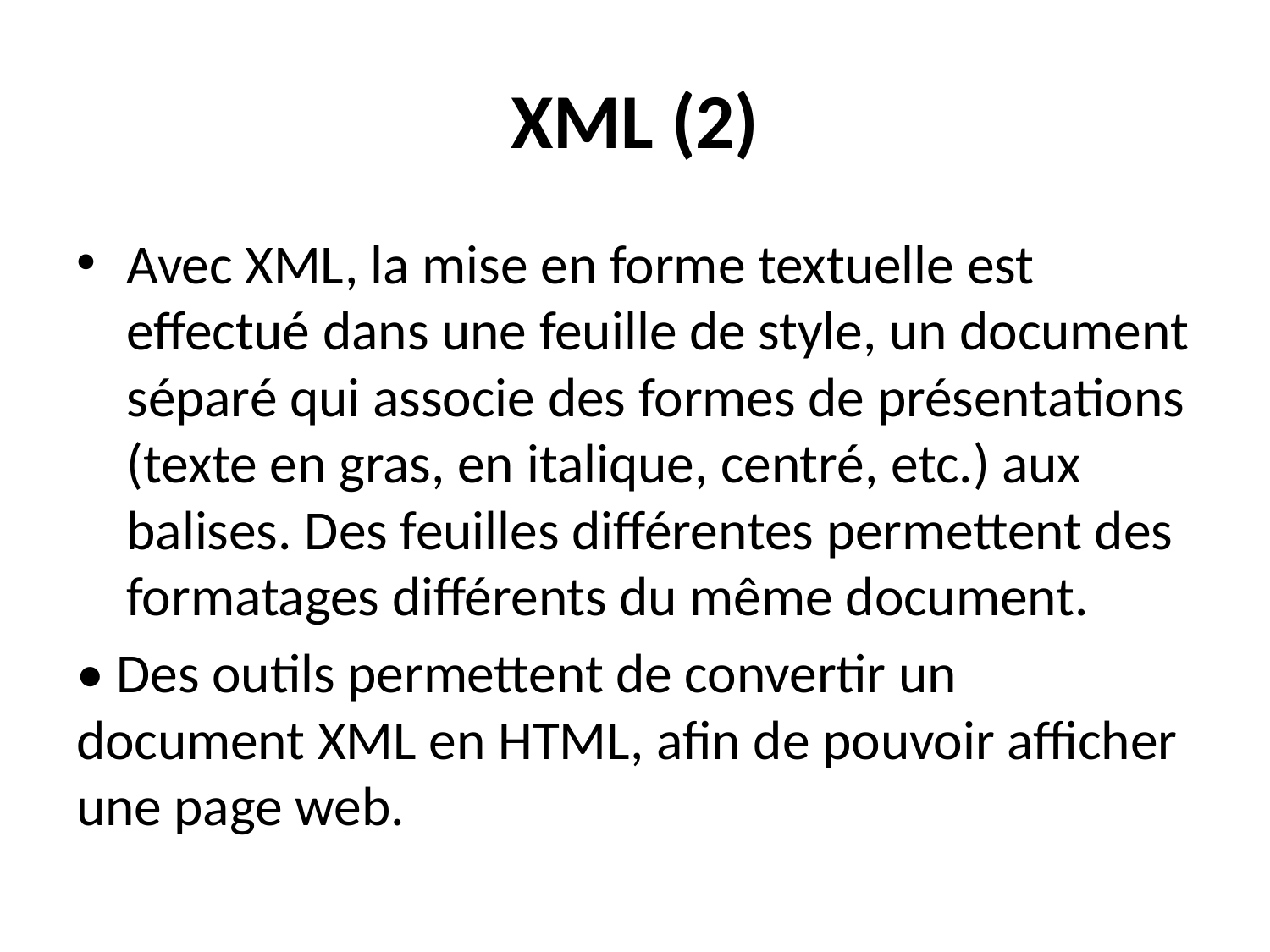

# XML (2)
Avec XML, la mise en forme textuelle est effectué dans une feuille de style, un document séparé qui associe des formes de présentations (texte en gras, en italique, centré, etc.) aux balises. Des feuilles différentes permettent des formatages différents du même document.
• Des outils permettent de convertir un document XML en HTML, afin de pouvoir afficher une page web.